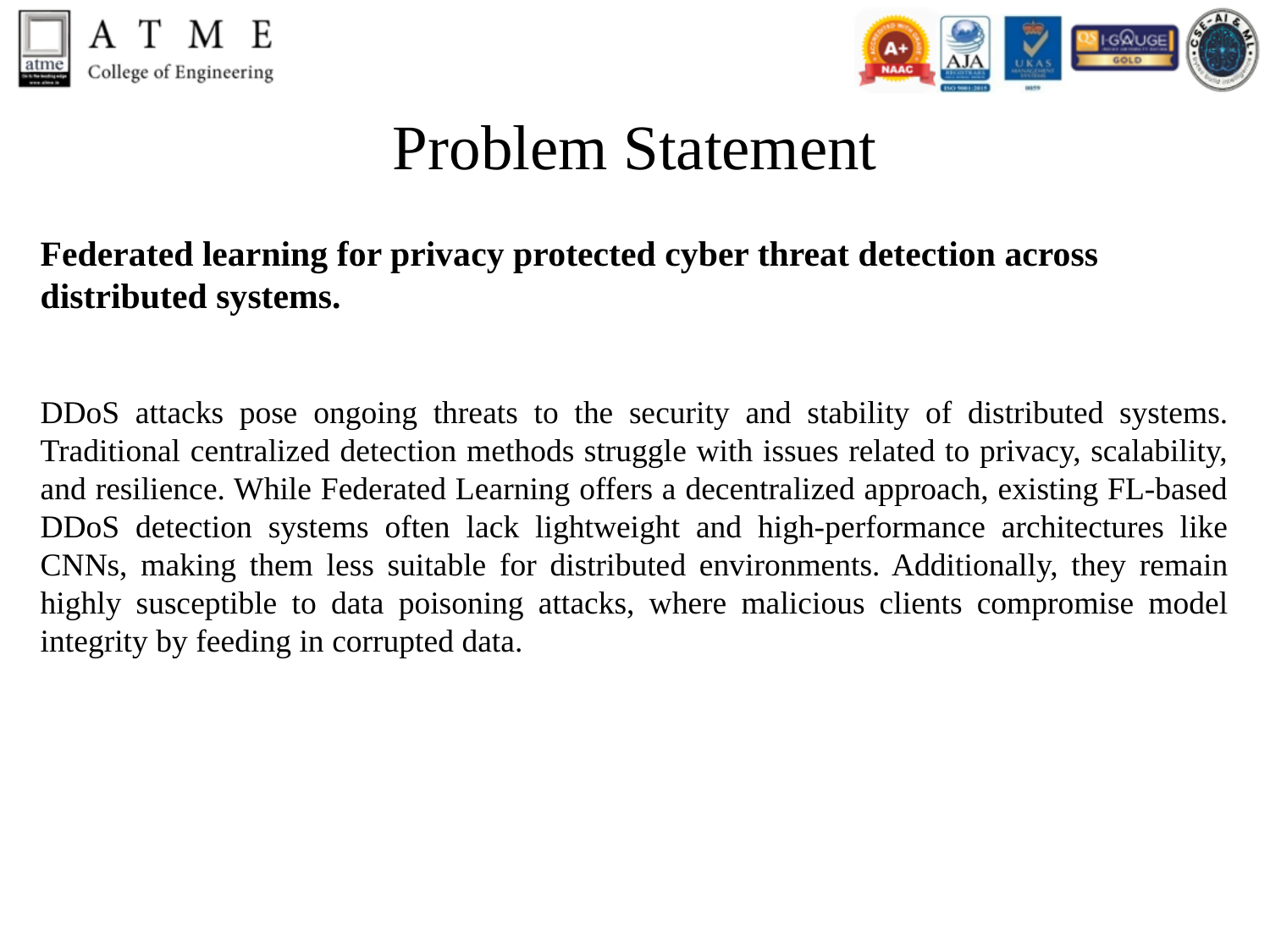

# Problem Statement
Federated learning for privacy protected cyber threat detection across distributed systems.

DDoS attacks pose ongoing threats to the security and stability of distributed systems. Traditional centralized detection methods struggle with issues related to privacy, scalability, and resilience. While Federated Learning offers a decentralized approach, existing FL-based DDoS detection systems often lack lightweight and high-performance architectures like CNNs, making them less suitable for distributed environments. Additionally, they remain highly susceptible to data poisoning attacks, where malicious clients compromise model integrity by feeding in corrupted data.